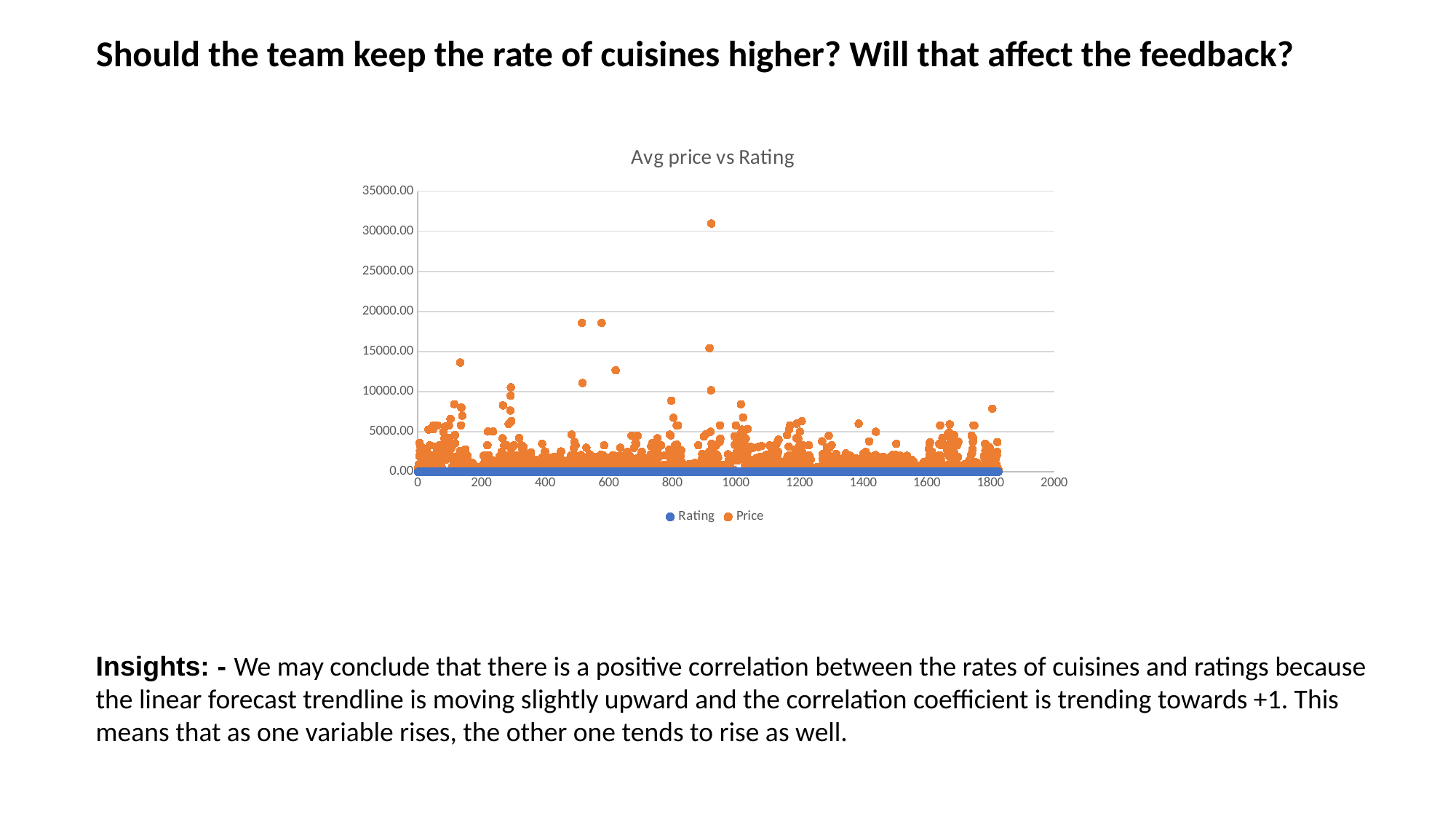

Should the team keep the rate of cuisines higher? Will that affect the feedback?

### Chart: Avg price vs Rating

| Category | Rating | Price |
|---|---|---|
Insights: - We may conclude that there is a positive correlation between the rates of cuisines and ratings because the linear forecast trendline is moving slightly upward and the correlation coefficient is trending towards +1. This means that as one variable rises, the other one tends to rise as well.